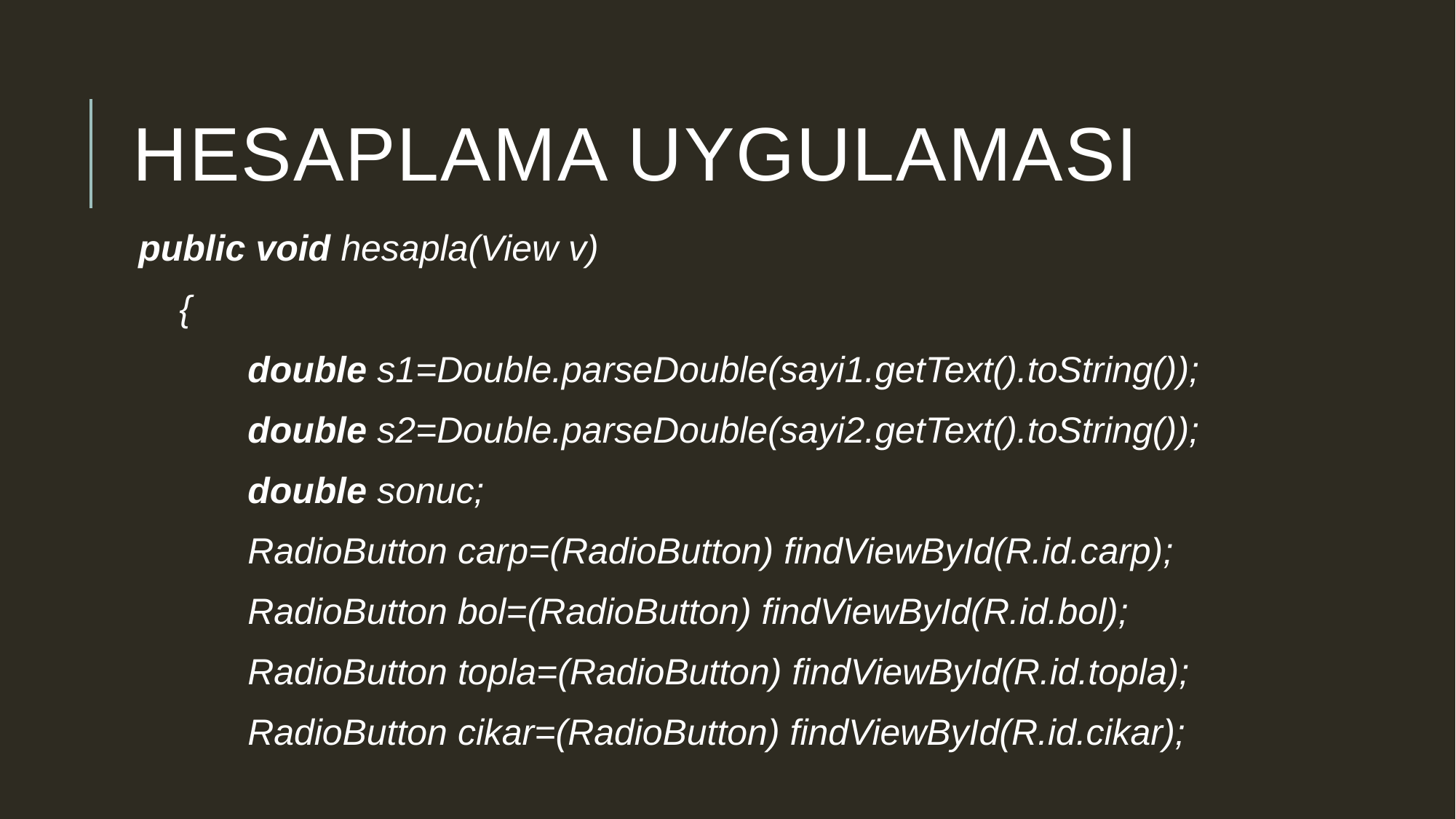

# HesaPLama uygulaması
public void hesapla(View v)
    {
    	double s1=Double.parseDouble(sayi1.getText().toString());
    	double s2=Double.parseDouble(sayi2.getText().toString());
    	double sonuc;
    	RadioButton carp=(RadioButton) findViewById(R.id.carp);
    	RadioButton bol=(RadioButton) findViewById(R.id.bol);
    	RadioButton topla=(RadioButton) findViewById(R.id.topla);
    	RadioButton cikar=(RadioButton) findViewById(R.id.cikar);